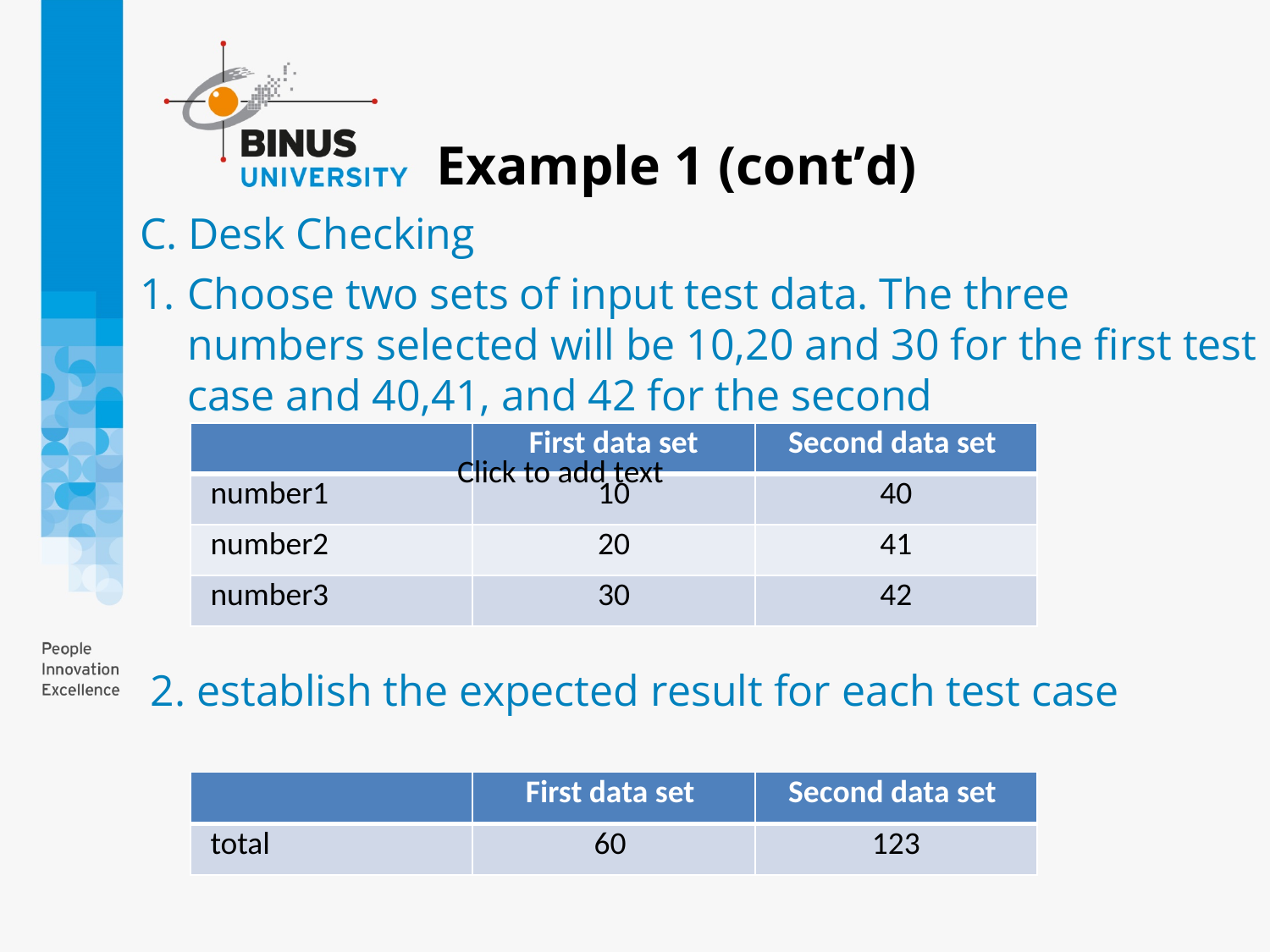

# Example 1 (cont’d)
C. Desk Checking
Choose two sets of input test data. The three numbers selected will be 10,20 and 30 for the first test case and 40,41, and 42 for the second

 2. establish the expected result for each test case

|  | First data set | Second data set |
| --- | --- | --- |
| number1 | 10 | 40 |
| number2 | 20 | 41 |
| number3 | 30 | 42 |
Click to add text
|  | First data set | Second data set |
| --- | --- | --- |
| total | 60 | 123 |